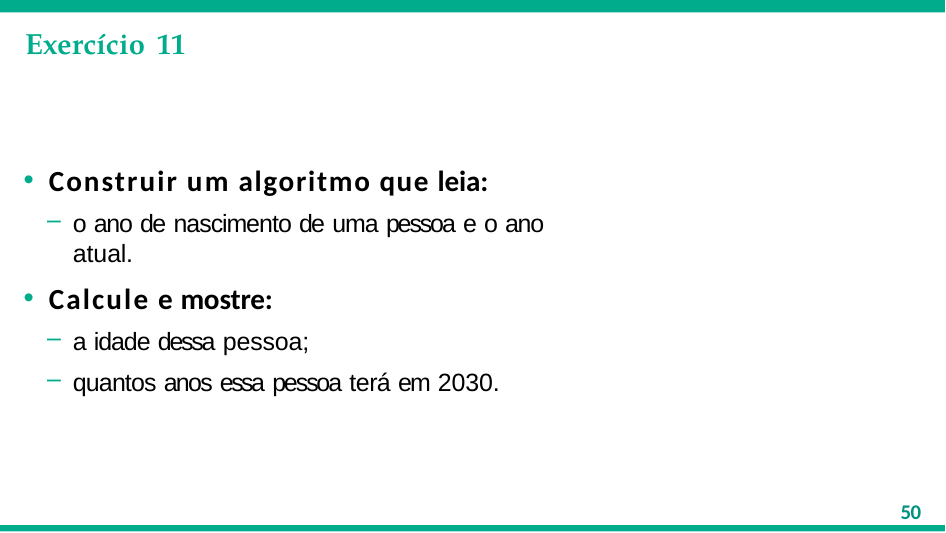

# Exercício 11
Construir um algoritmo que leia:
o ano de nascimento de uma pessoa e o ano atual.
Calcule e mostre:
a idade dessa pessoa;
quantos anos essa pessoa terá em 2030.
50